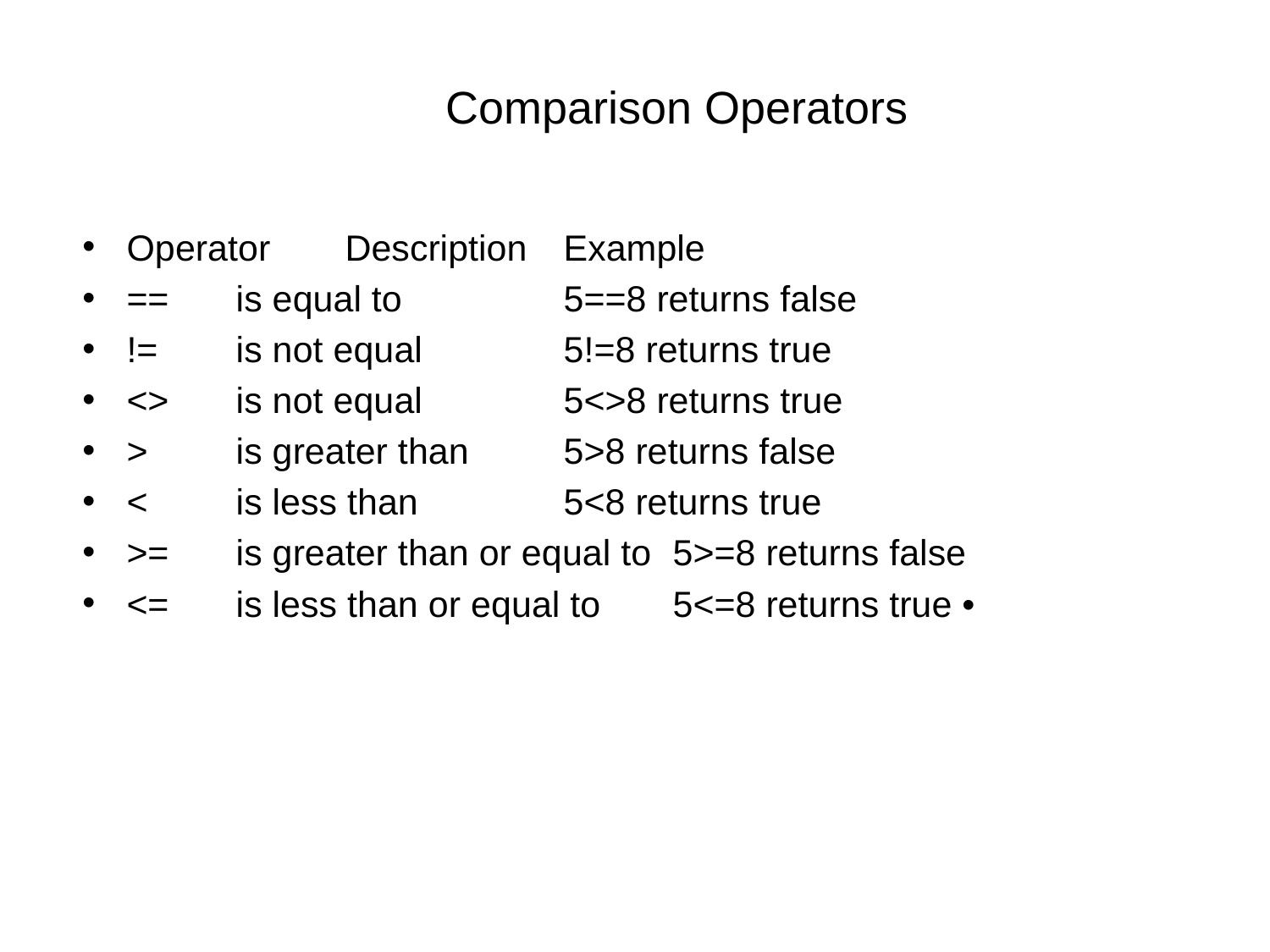

# Comparison Operators
Operator 				Description 						Example
== 						is equal to 						5==8 returns false
!=						is not equal 						5!=8 returns true
<> 						is not equal 						5<>8 returns true
> 						is greater than 					5>8 returns false
< 						is less than 						5<8 returns true
>= 						is greater than or equal to 		5>=8 returns false
<= 						is less than or equal to 			5<=8 returns true •